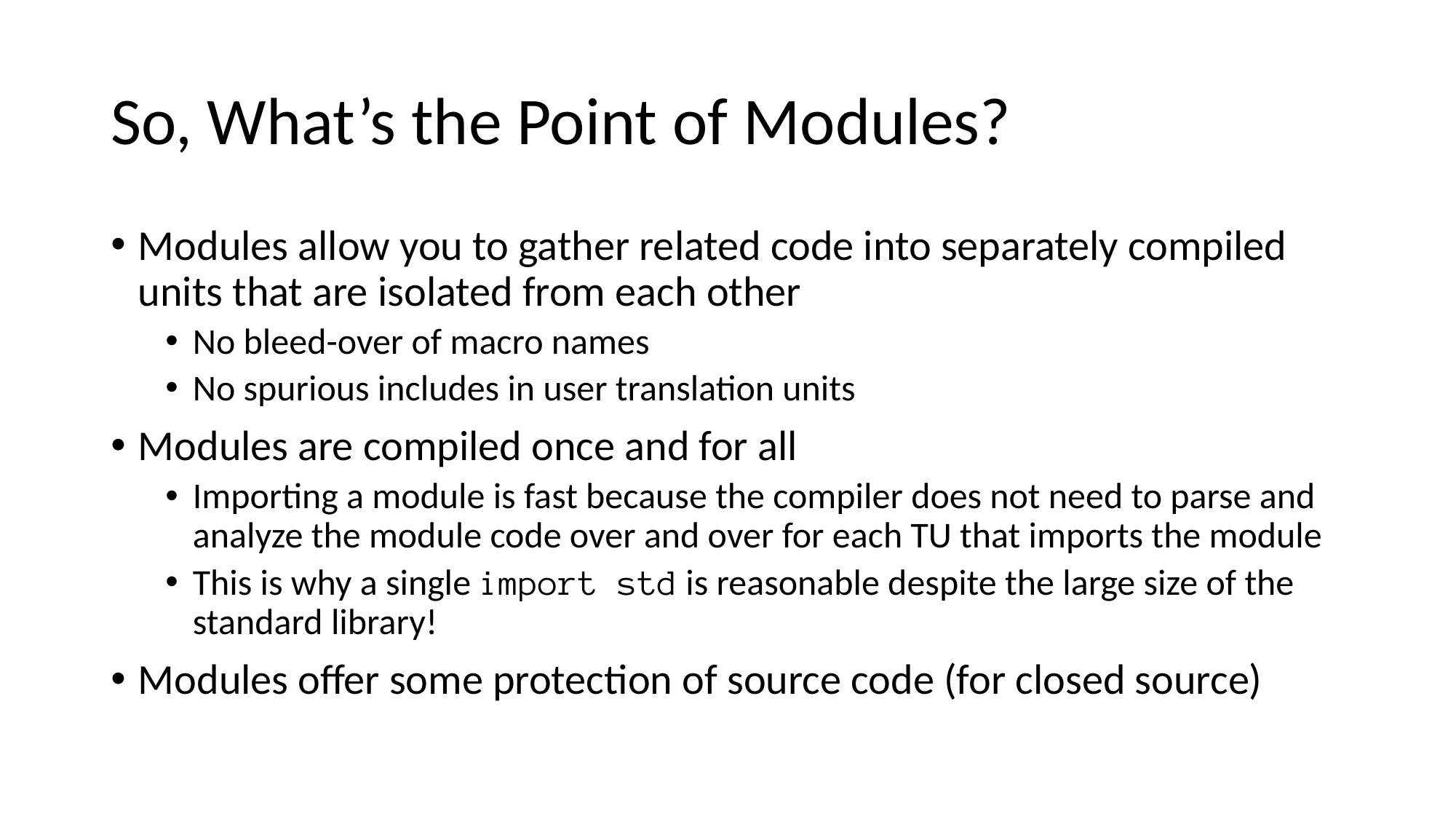

# So, What’s the Point of Modules?
Modules allow you to gather related code into separately compiled units that are isolated from each other
No bleed-over of macro names
No spurious includes in user translation units
Modules are compiled once and for all
Importing a module is fast because the compiler does not need to parse and analyze the module code over and over for each TU that imports the module
This is why a single import std is reasonable despite the large size of the standard library!
Modules offer some protection of source code (for closed source)